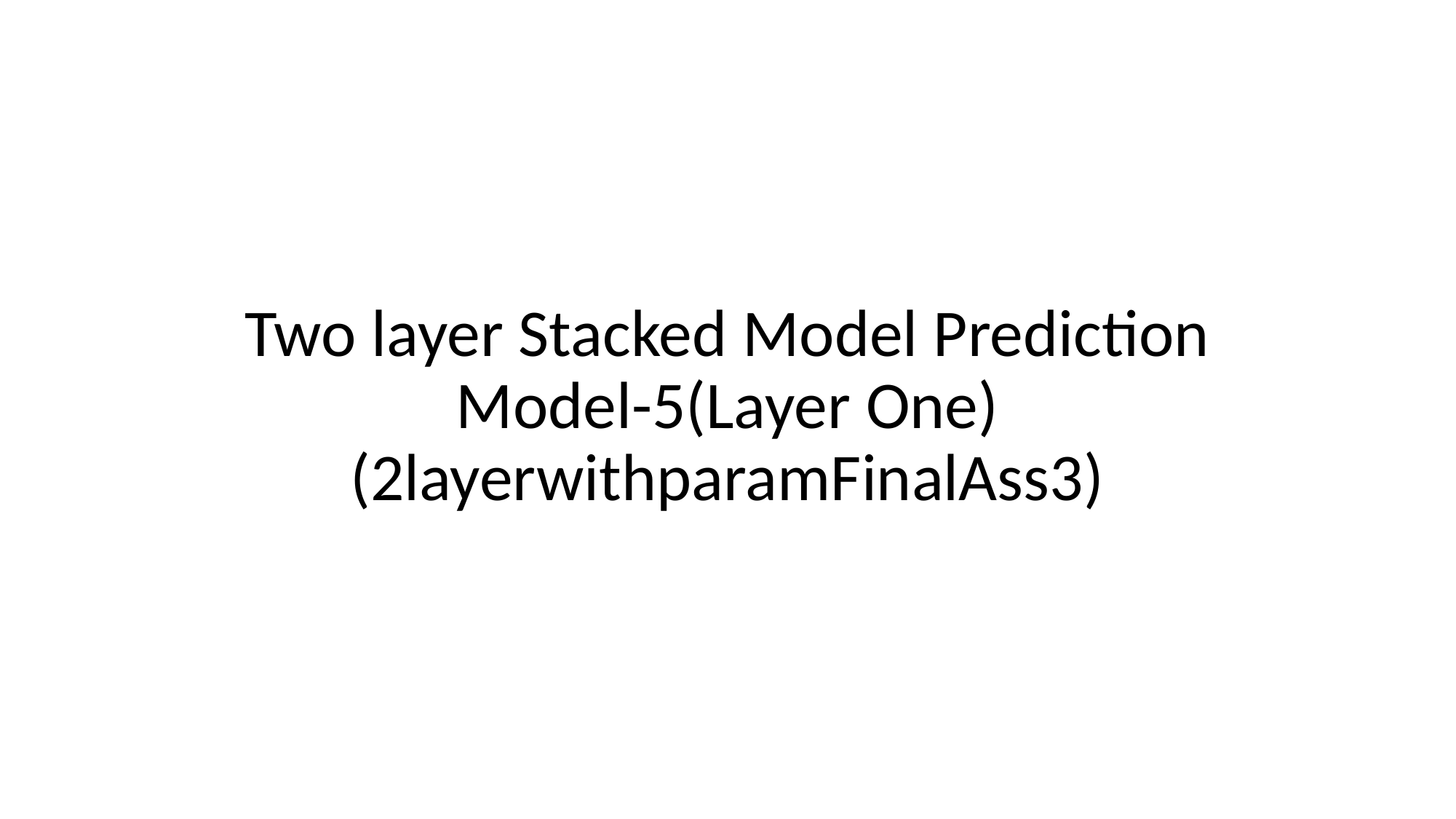

# Two layer Stacked Model Prediction Model-5(Layer One) (2layerwithparamFinalAss3)